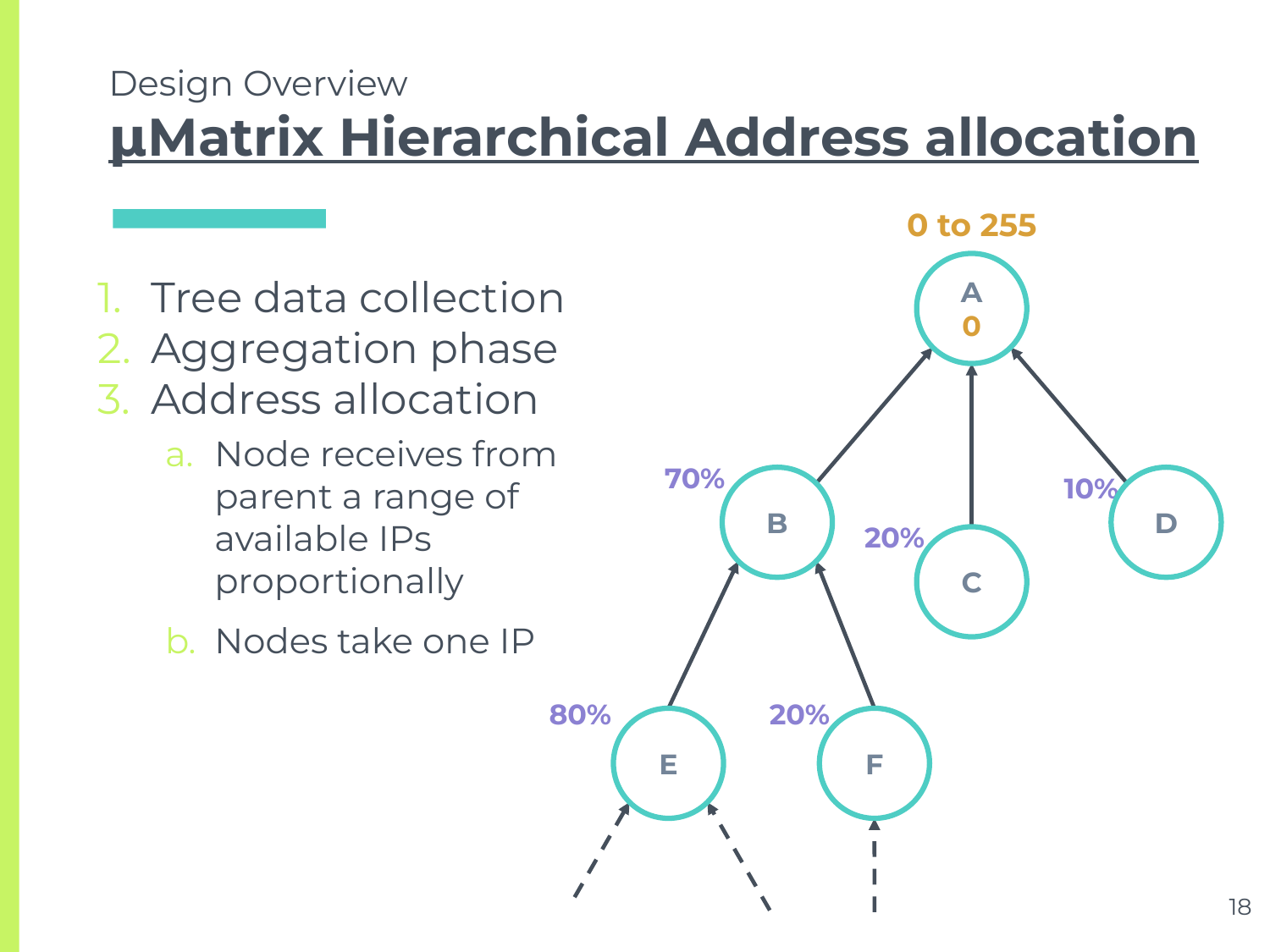

# Design Overview
𝝻Matrix Hierarchical Address allocation
0 to 255
A
0
Tree data collection
Aggregation phase
Address allocation
Node receives from parent a range of available IPs proportionally
Nodes take one IP
70%
10%
B
D
20%
C
80%
20%
E
F
18